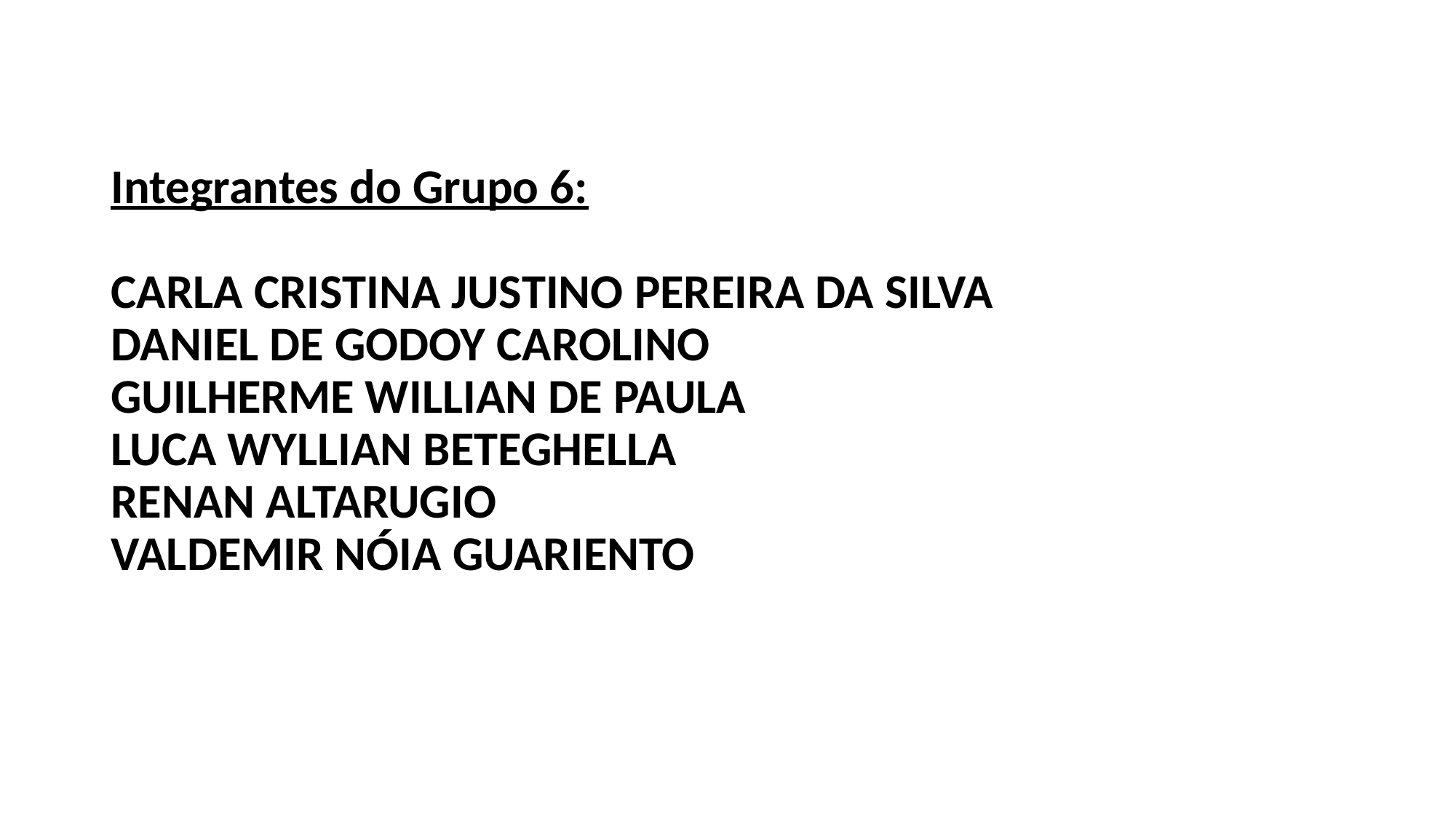

# Integrantes do Grupo 6:    CARLA CRISTINA JUSTINO PEREIRA DA SILVA  DANIEL DE GODOY CAROLINO  GUILHERME WILLIAN DE PAULA  LUCA WYLLIAN BETEGHELLA  RENAN ALTARUGIO  VALDEMIR NÓIA GUARIENTO